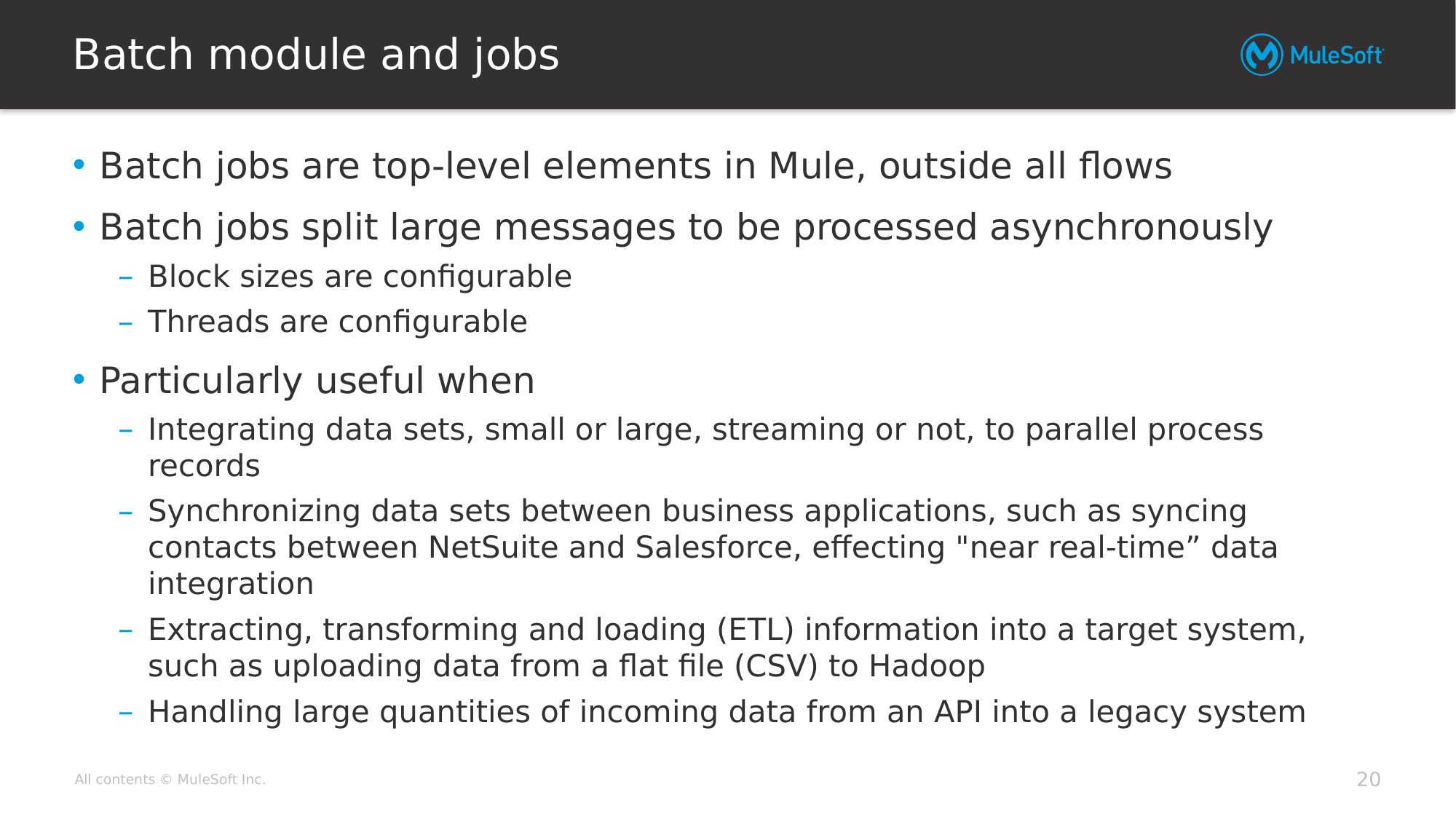

# Batch module and jobs
Batch jobs are top-level elements in Mule, outside all flows
Batch jobs split large messages to be processed asynchronously
Block sizes are configurable
Threads are configurable
Particularly useful when
Integrating data sets, small or large, streaming or not, to parallel process records
Synchronizing data sets between business applications, such as syncing contacts between NetSuite and Salesforce, effecting "near real-time” data integration
Extracting, transforming and loading (ETL) information into a target system, such as uploading data from a flat file (CSV) to Hadoop
Handling large quantities of incoming data from an API into a legacy system
20